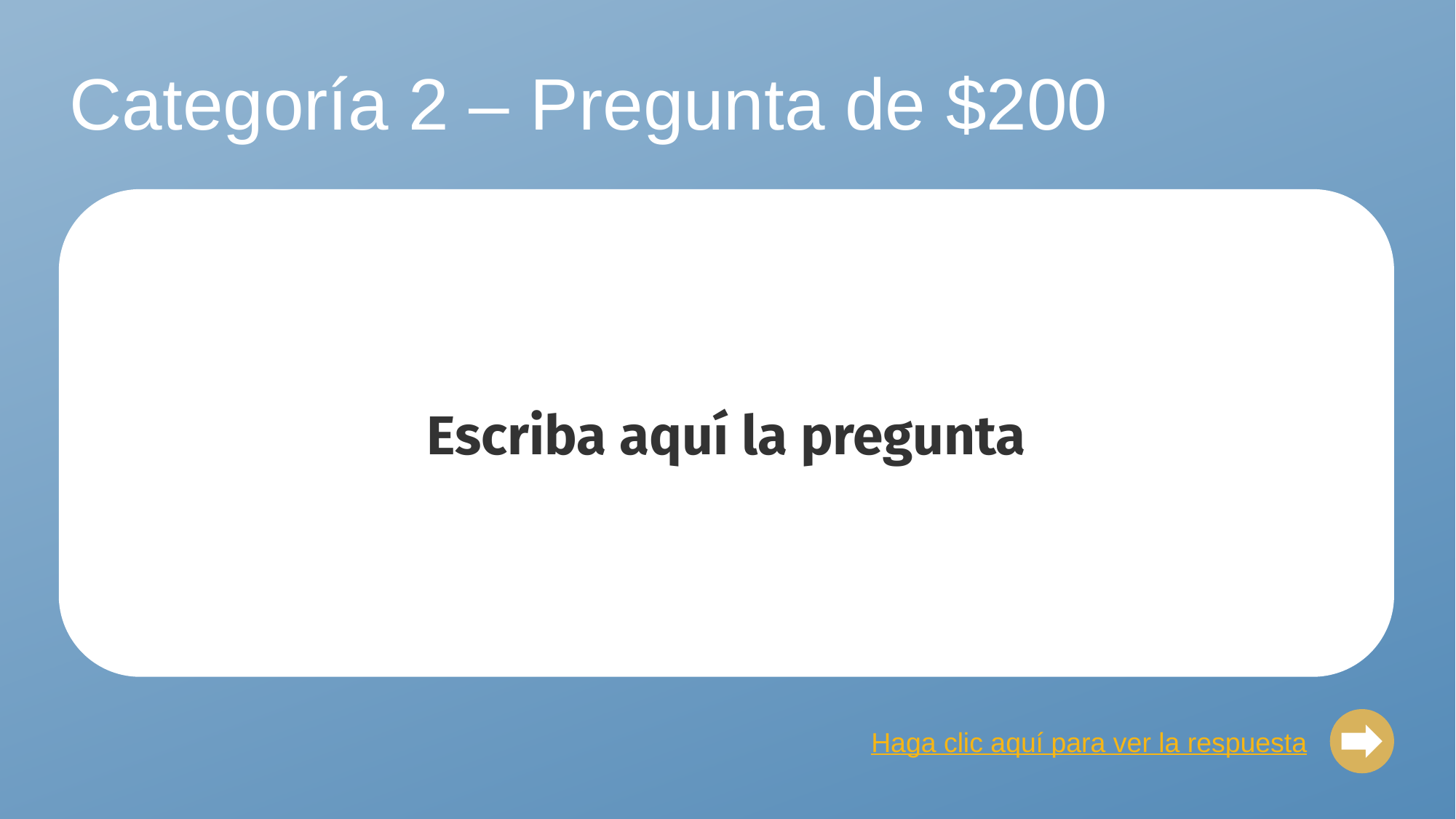

# Categoría 2 – Pregunta de $200
Escriba aquí la pregunta

Haga clic aquí para ver la respuesta